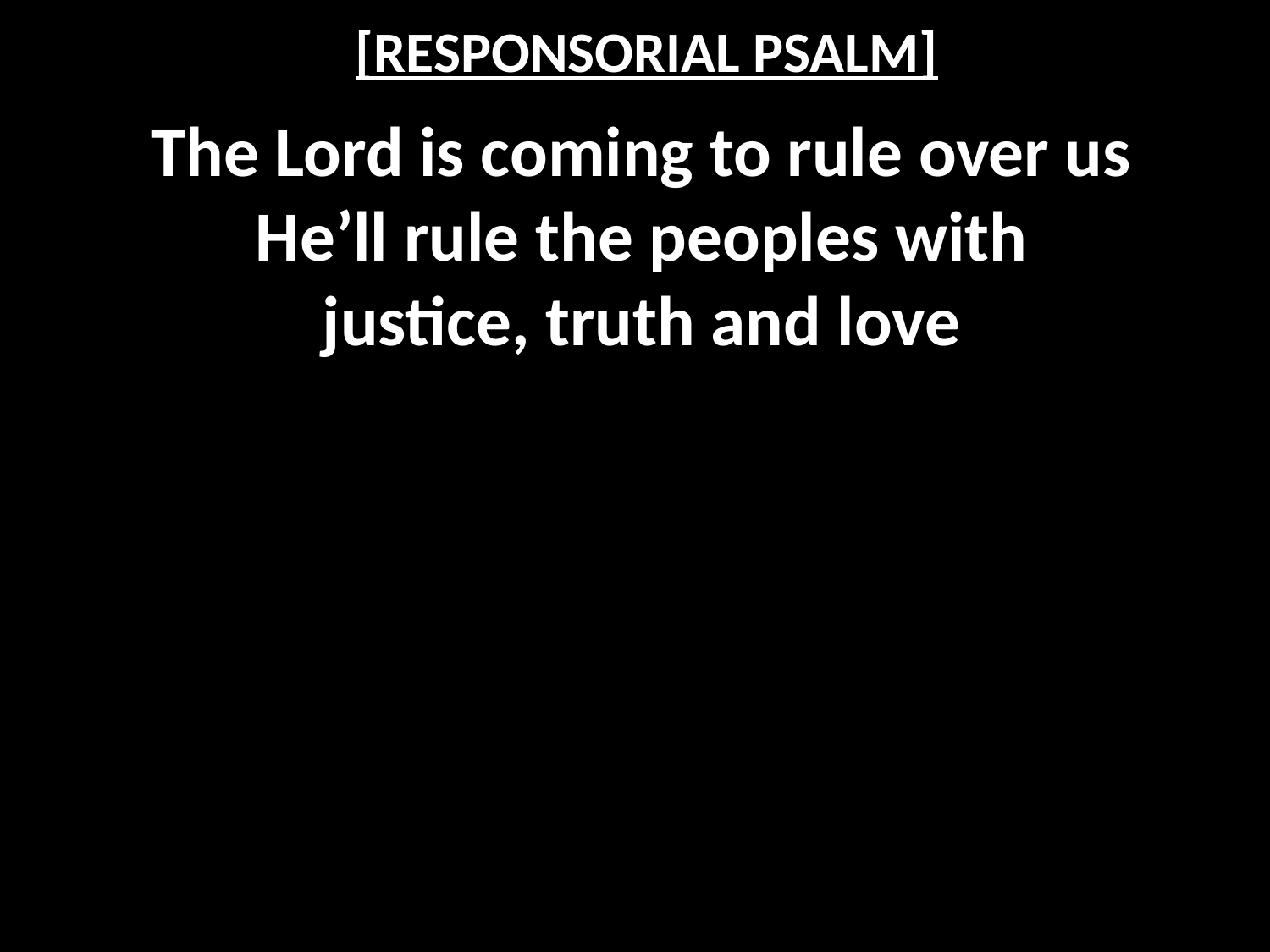

# [RESPONSORIAL PSALM]
The Lord is coming to rule over us
He’ll rule the peoples with
justice, truth and love